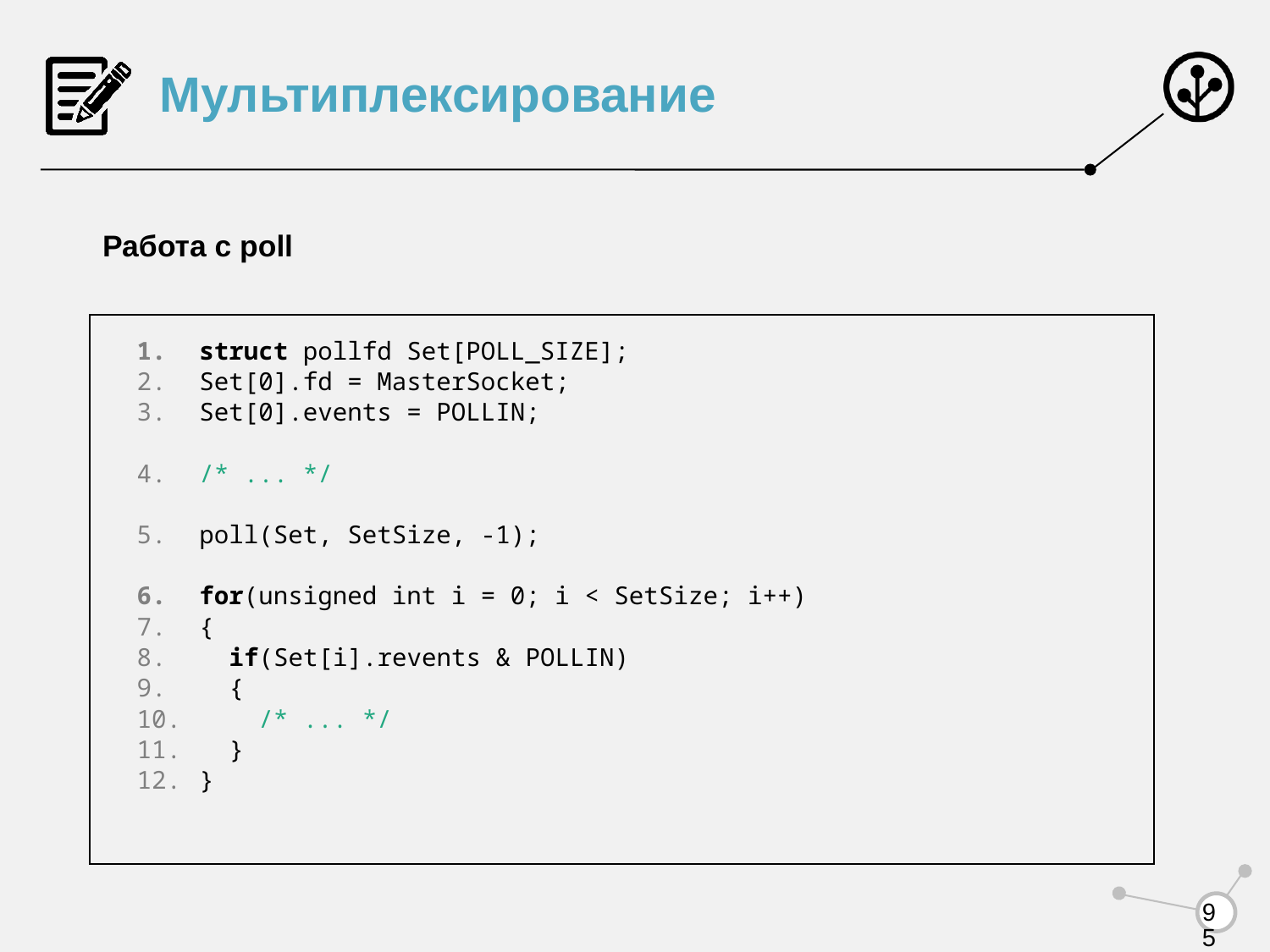

# Мультиплексирование
Работа с poll
struct pollfd Set[POLL_SIZE];
Set[0].fd = MasterSocket;
Set[0].events = POLLIN;

/* ... */

poll(Set, SetSize, -1);

for(unsigned int i = 0; i < SetSize; i++)
{
  if(Set[i].revents & POLLIN)
  {
    /* ... */
  }
}

95